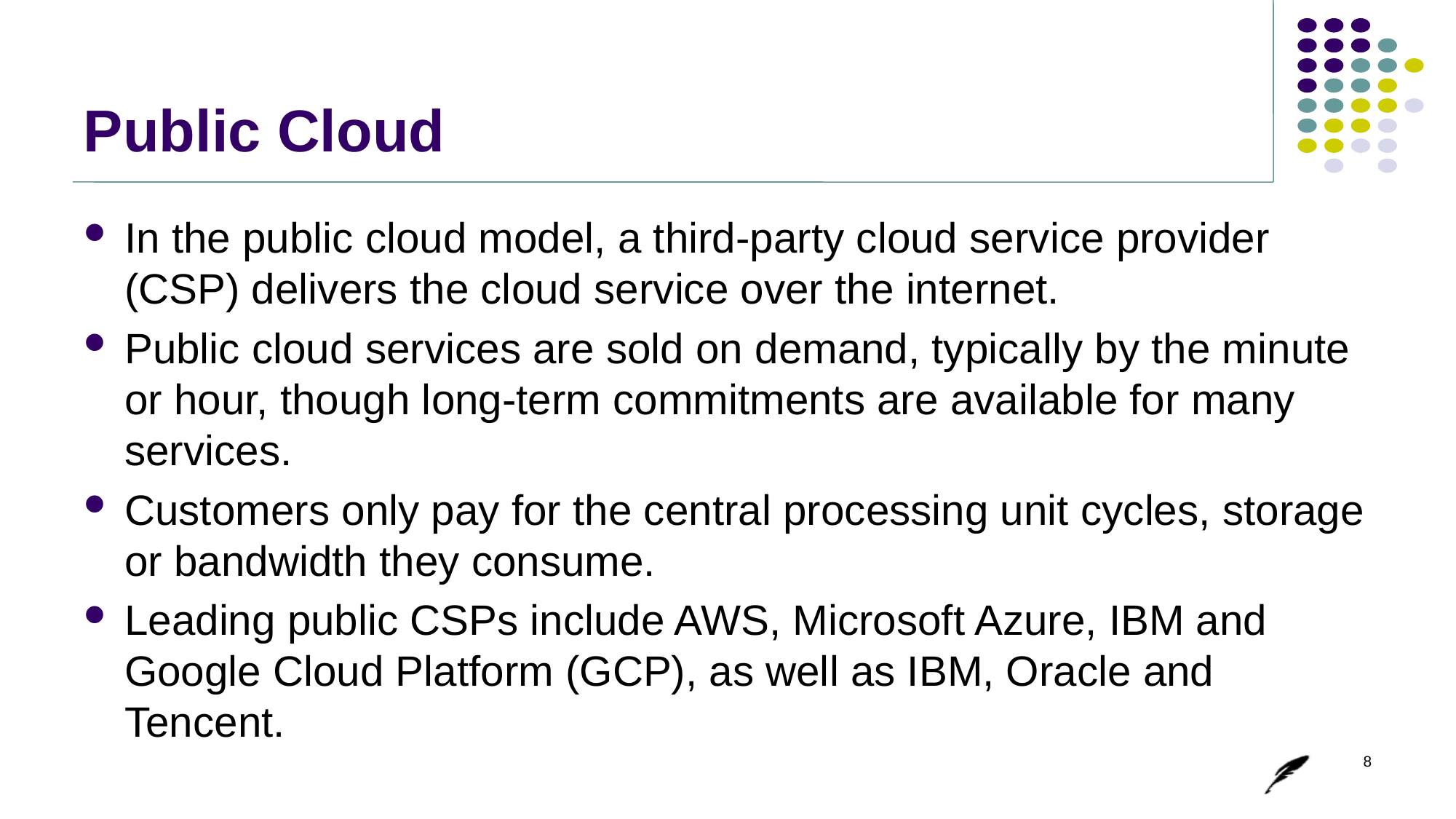

# Public Cloud
In the public cloud model, a third-party cloud service provider (CSP) delivers the cloud service over the internet.
Public cloud services are sold on demand, typically by the minute or hour, though long-term commitments are available for many services.
Customers only pay for the central processing unit cycles, storage or bandwidth they consume.
Leading public CSPs include AWS, Microsoft Azure, IBM and Google Cloud Platform (GCP), as well as IBM, Oracle and Tencent.
8